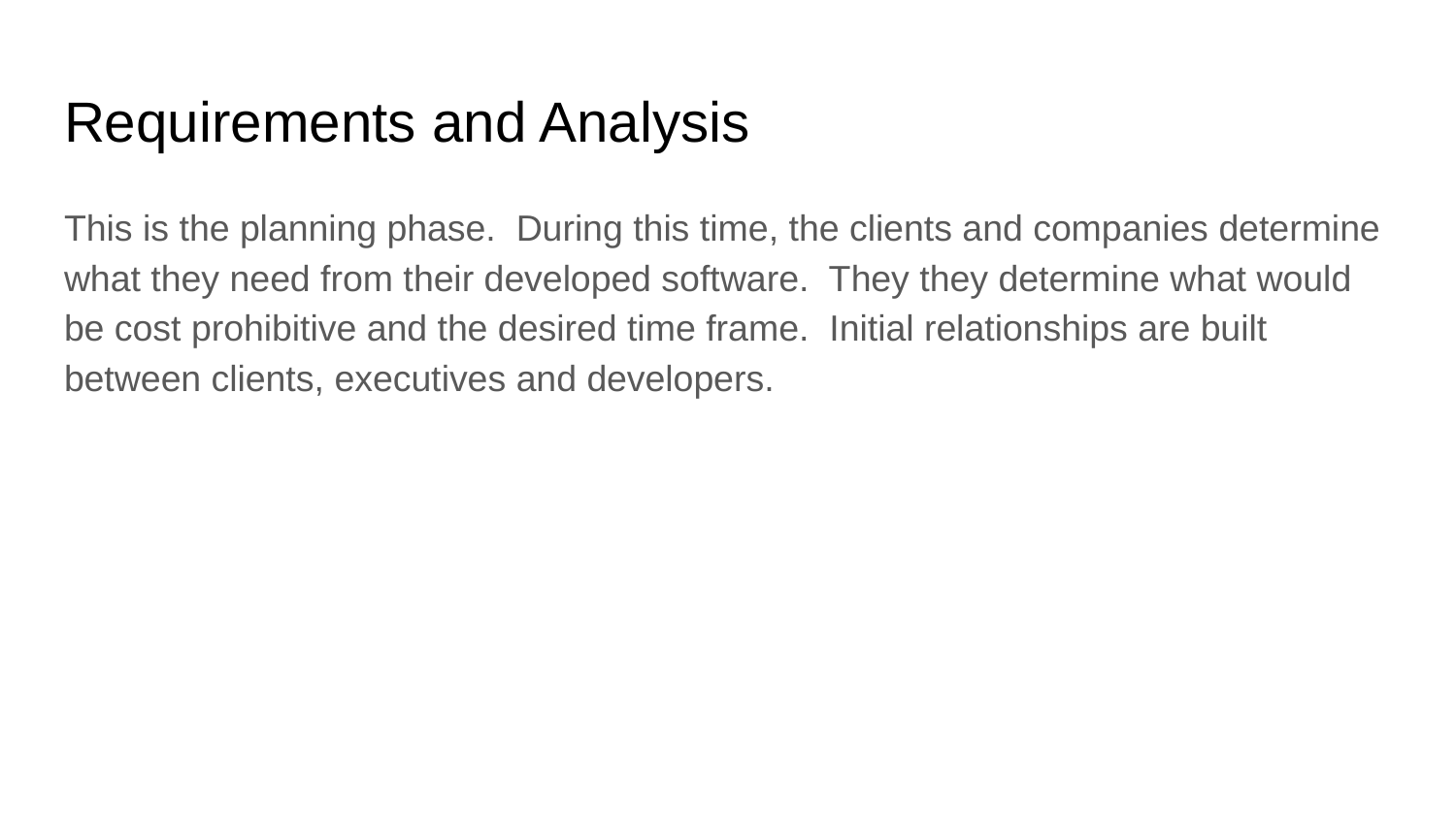

# Requirements and Analysis
This is the planning phase.  During this time, the clients and companies determine what they need from their developed software.  They they determine what would be cost prohibitive and the desired time frame.  Initial relationships are built between clients, executives and developers.